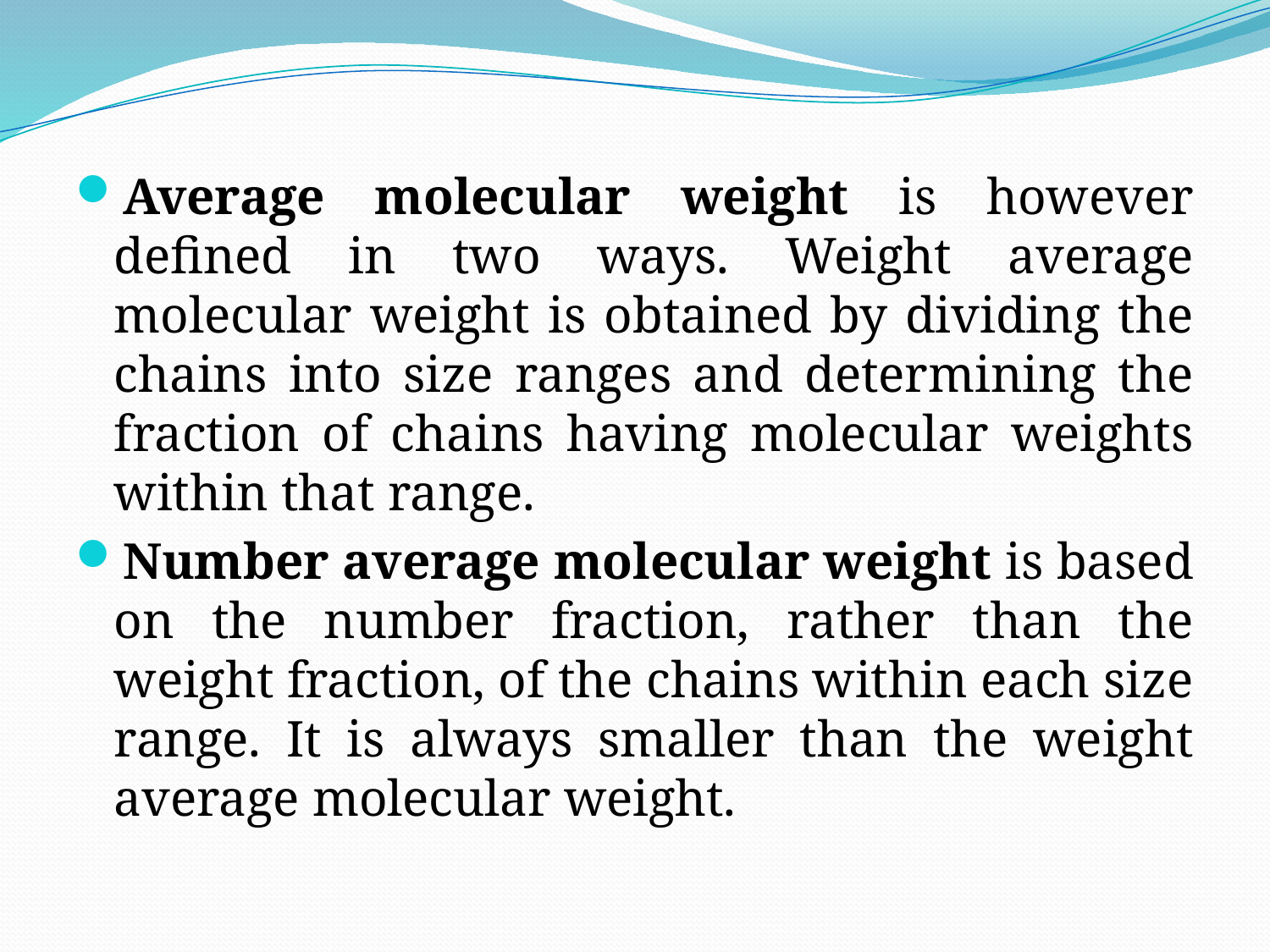

Average molecular weight is however defined in two ways. Weight average molecular weight is obtained by dividing the chains into size ranges and determining the fraction of chains having molecular weights within that range.
Number average molecular weight is based on the number fraction, rather than the weight fraction, of the chains within each size range. It is always smaller than the weight average molecular weight.